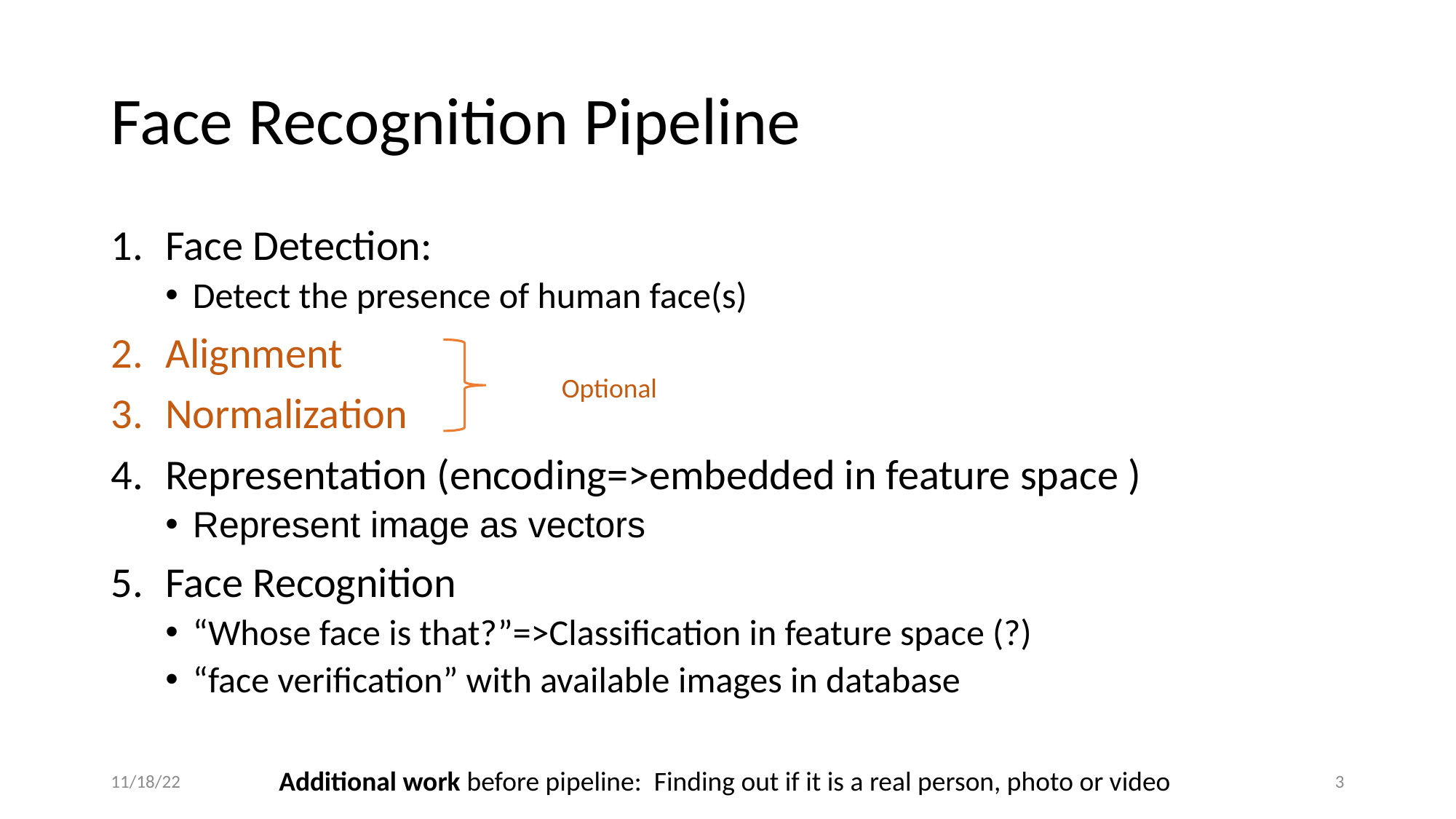

# Face Recognition Pipeline
Face Detection:
Detect the presence of human face(s)
Alignment
Normalization
Representation (encoding=>embedded in feature space )
Represent image as vectors
Face Recognition
“Whose face is that?”=>Classification in feature space (?)
“face verification” with available images in database

Optional
Additional work before pipeline:  Finding out if it is a real person, photo or video
11/18/22
3